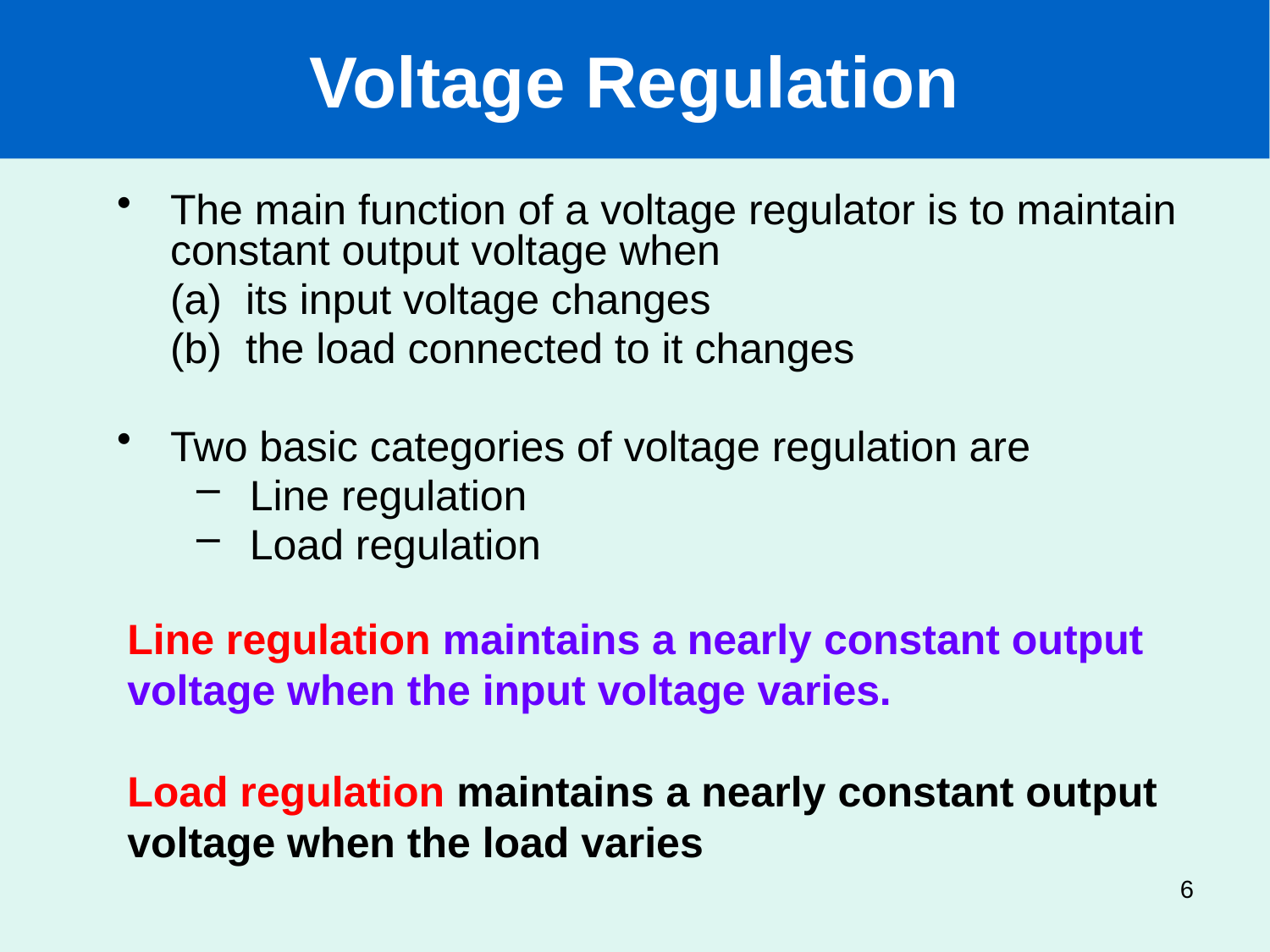

Voltage Regulation
The main function of a voltage regulator is to maintain constant output voltage when
	(a)  its input voltage changes
	(b)  the load connected to it changes

Two basic categories of voltage regulation are
Line regulation
Load regulation

Line regulation maintains a nearly constant output voltage when the input voltage varies.

Load regulation maintains a nearly constant output voltage when the load varies
6